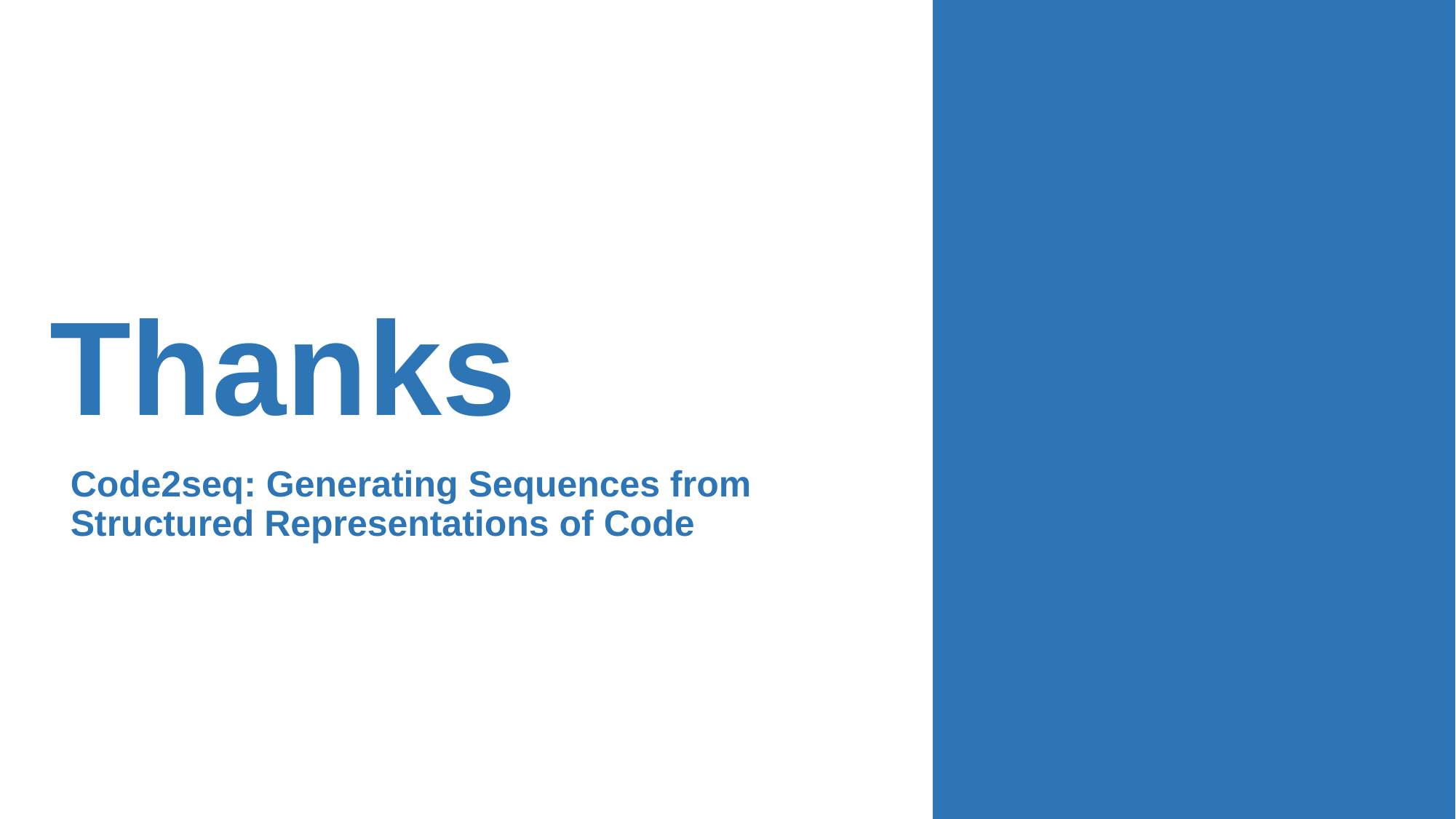

Thanks
Code2seq: Generating Sequences from Structured Representations of Code